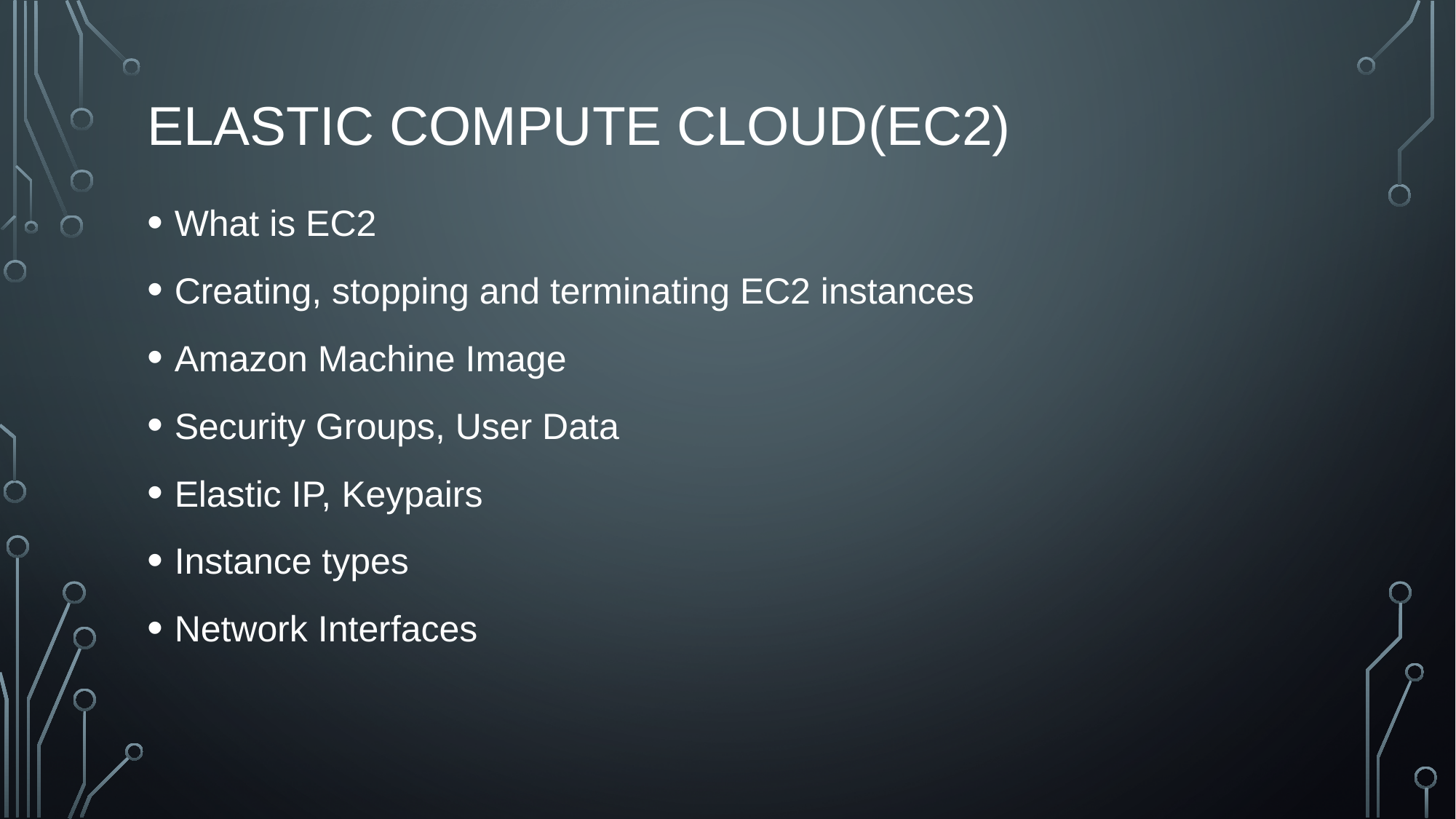

# ELASTIC COMPUTE CLOUD(EC2)
What is EC2
Creating, stopping and terminating EC2 instances
Amazon Machine Image
Security Groups, User Data
Elastic IP, Keypairs
Instance types
Network Interfaces